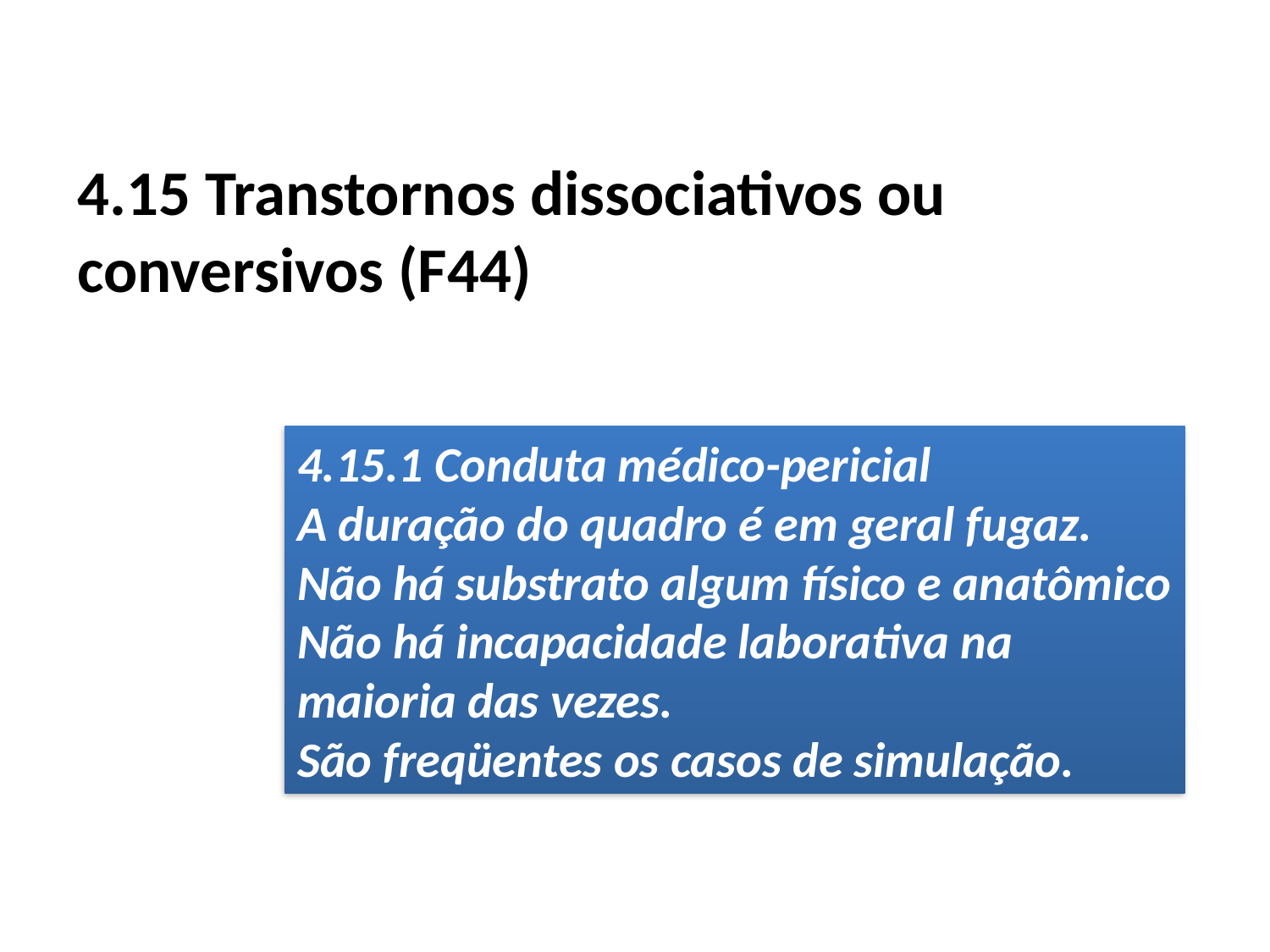

4.15 Transtornos dissociativos ou conversivos (F44)
4.15.1 Conduta médico-pericial
A duração do quadro é em geral fugaz.
Não há substrato algum físico e anatômico
Não há incapacidade laborativa na maioria das vezes.
São freqüentes os casos de simulação.